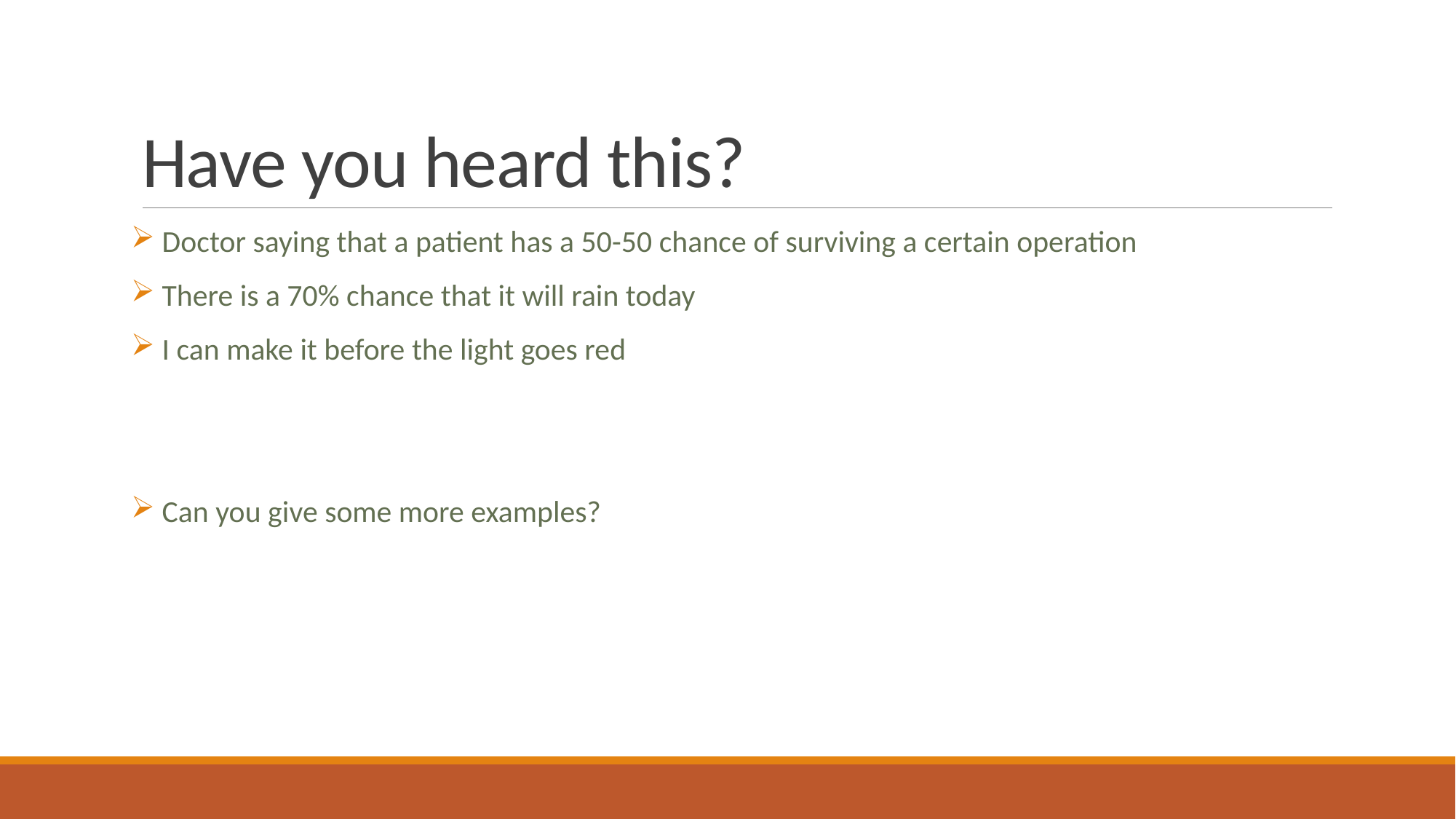

# Have you heard this?
 Doctor saying that a patient has a 50-50 chance of surviving a certain operation
 There is a 70% chance that it will rain today
 I can make it before the light goes red

 Can you give some more examples?